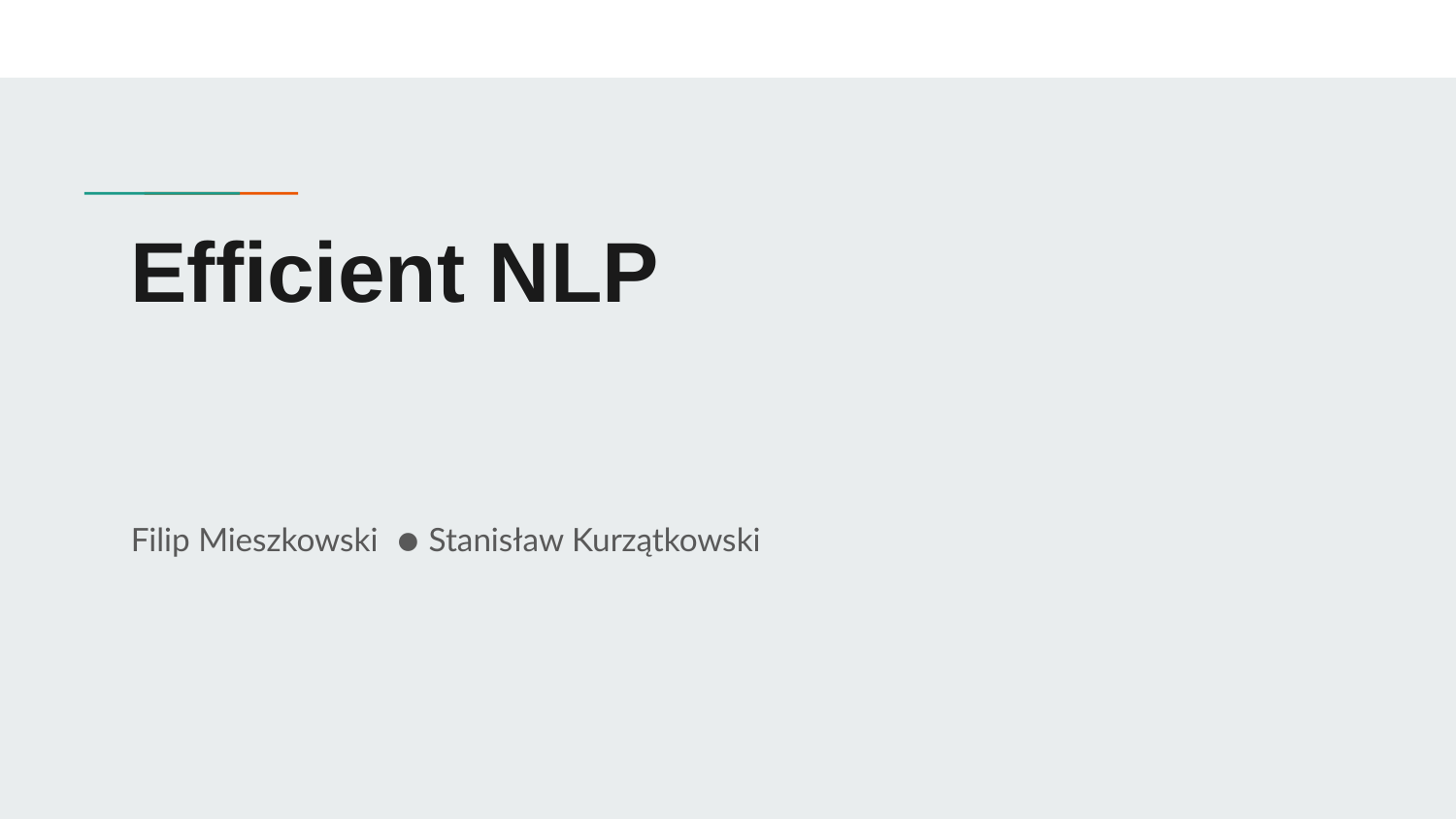

# Efficient NLP
Filip Mieszkowski  ⏺ Stanisław Kurzątkowski